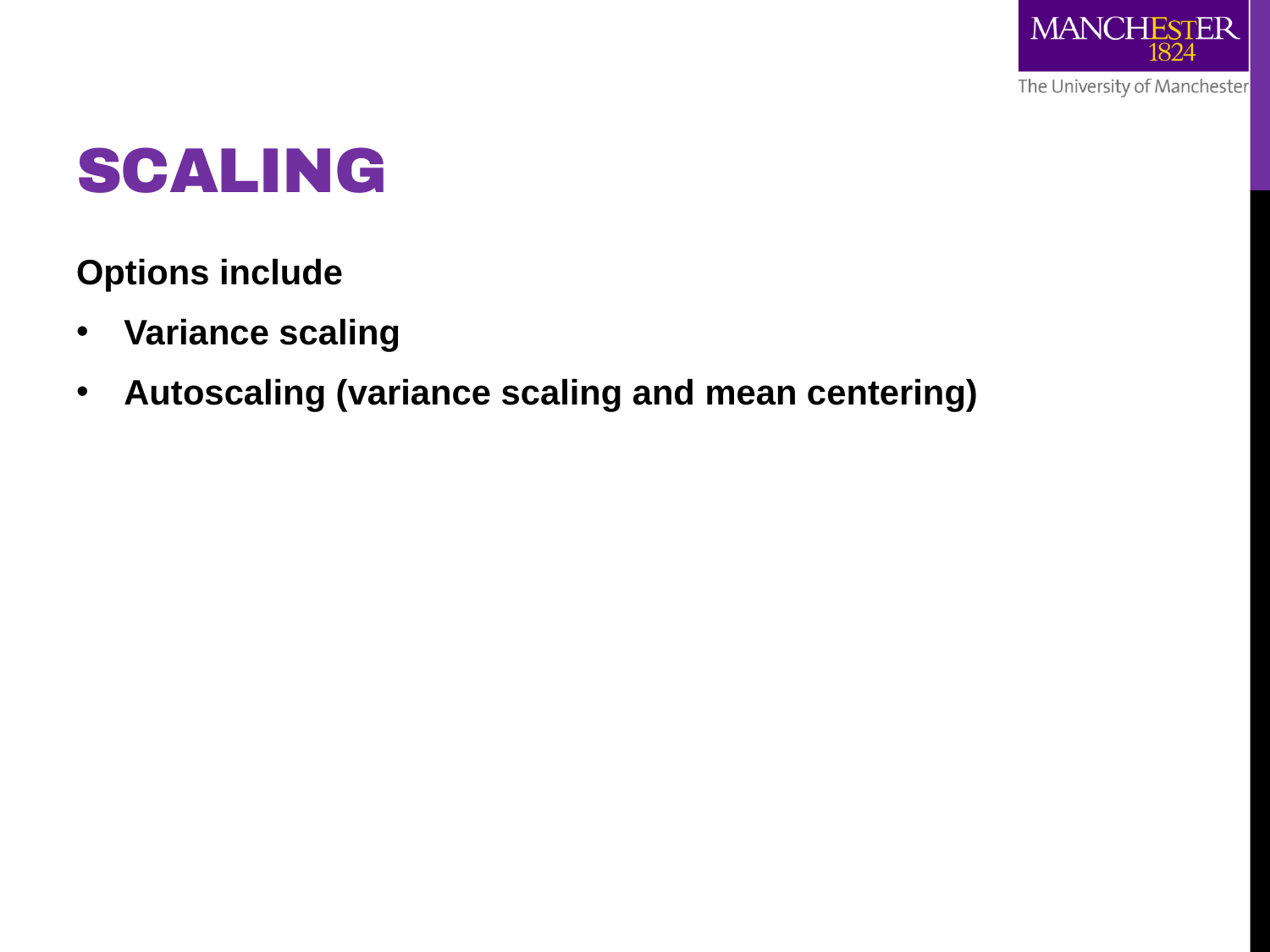

# Scaling
Options include
Variance scaling
Autoscaling (variance scaling and mean centering)